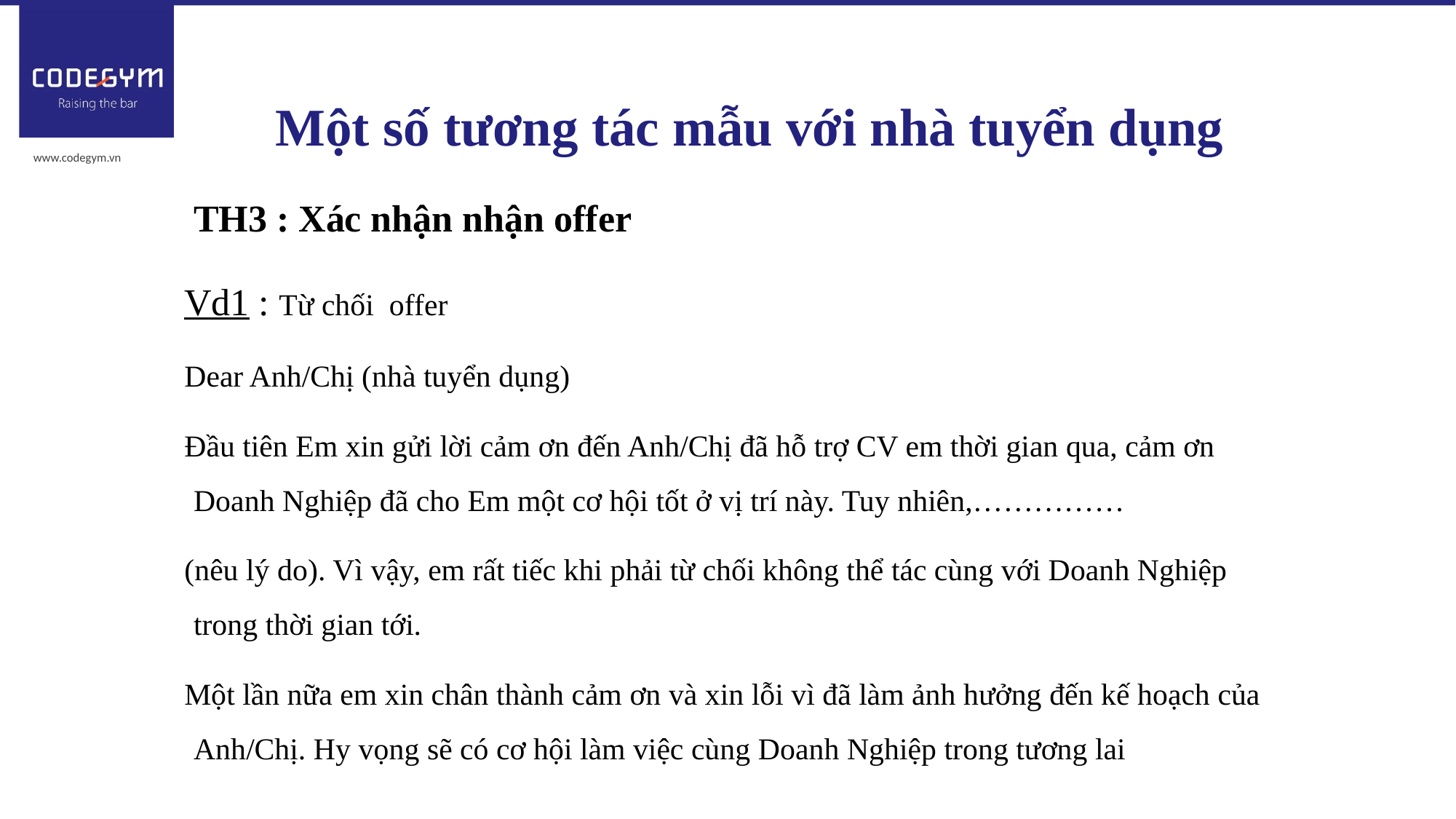

# Một số tương tác mẫu với nhà tuyển dụng
	TH3 : Xác nhận nhận offer
Vd1 : Từ chối  offer
Dear Anh/Chị (nhà tuyển dụng)
Đầu tiên Em xin gửi lời cảm ơn đến Anh/Chị đã hỗ trợ CV em thời gian qua, cảm ơn Doanh Nghiệp đã cho Em một cơ hội tốt ở vị trí này. Tuy nhiên,……………
(nêu lý do). Vì vậy, em rất tiếc khi phải từ chối không thể tác cùng với Doanh Nghiệp trong thời gian tới.
Một lần nữa em xin chân thành cảm ơn và xin lỗi vì đã làm ảnh hưởng đến kế hoạch của Anh/Chị. Hy vọng sẽ có cơ hội làm việc cùng Doanh Nghiệp trong tương lai